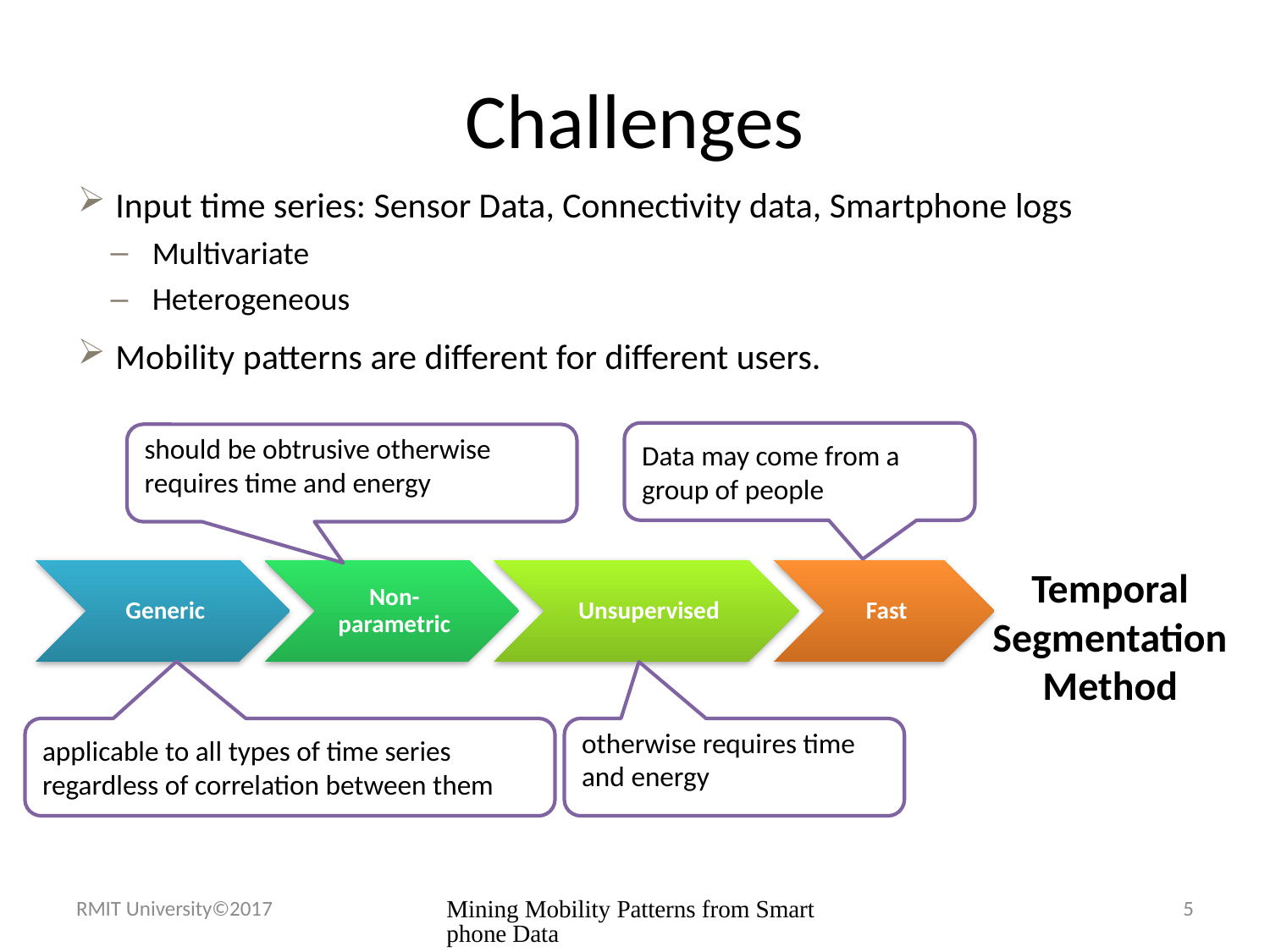

# Challenges
Input time series: Sensor Data, Connectivity data, Smartphone logs
Multivariate
Heterogeneous
Mobility patterns are different for different users.

Data may come from a group of people
should be obtrusive otherwise requires time and energy

Generic
Non-parametric
Unsupervised
Fast
Temporal Segmentation Method
applicable to all types of time series regardless of correlation between them
otherwise requires time and energy

RMIT University©2017
Mining Mobility Patterns from Smartphone Data
5